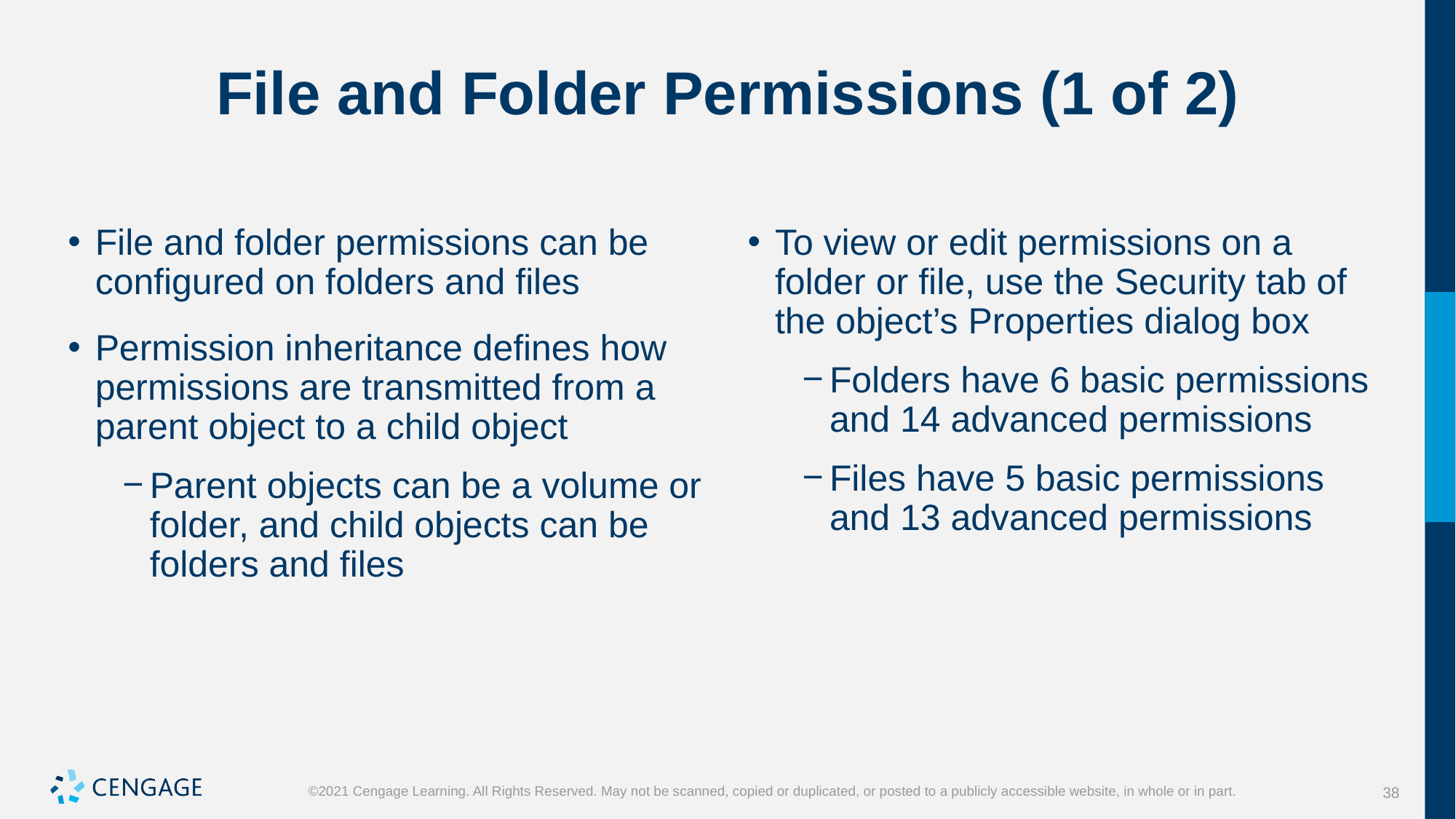

# File and Folder Permissions (1 of 2)
File and folder permissions can be configured on folders and files
Permission inheritance defines how permissions are transmitted from a parent object to a child object
Parent objects can be a volume or folder, and child objects can be folders and files

To view or edit permissions on a folder or file, use the Security tab of the object’s Properties dialog box
Folders have 6 basic permissions and 14 advanced permissions
Files have 5 basic permissions and 13 advanced permissions